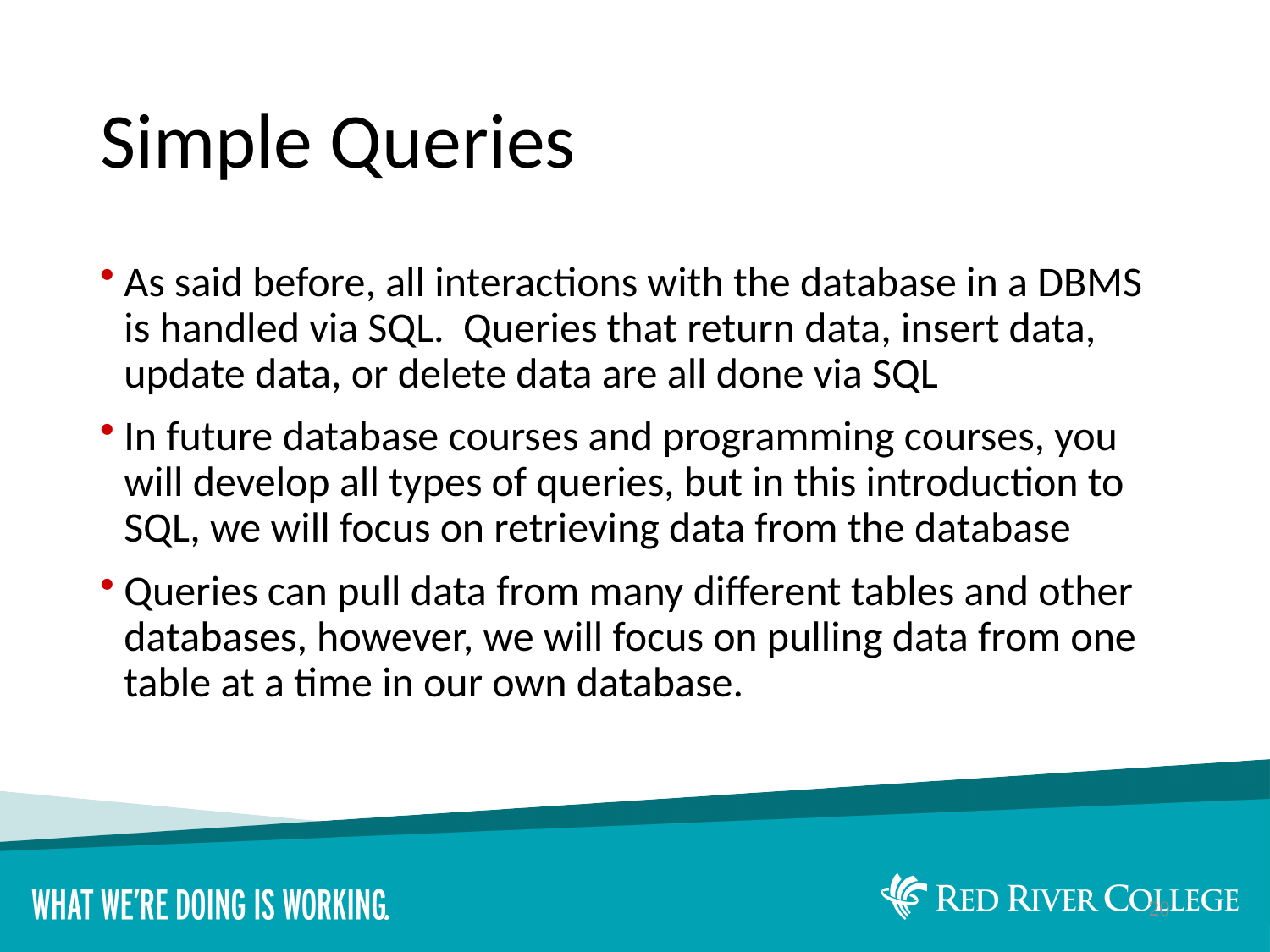

# Simple Queries
As said before, all interactions with the database in a DBMS is handled via SQL.  Queries that return data, insert data, update data, or delete data are all done via SQL
In future database courses and programming courses, you will develop all types of queries, but in this introduction to SQL, we will focus on retrieving data from the database
Queries can pull data from many different tables and other databases, however, we will focus on pulling data from one table at a time in our own database.
20